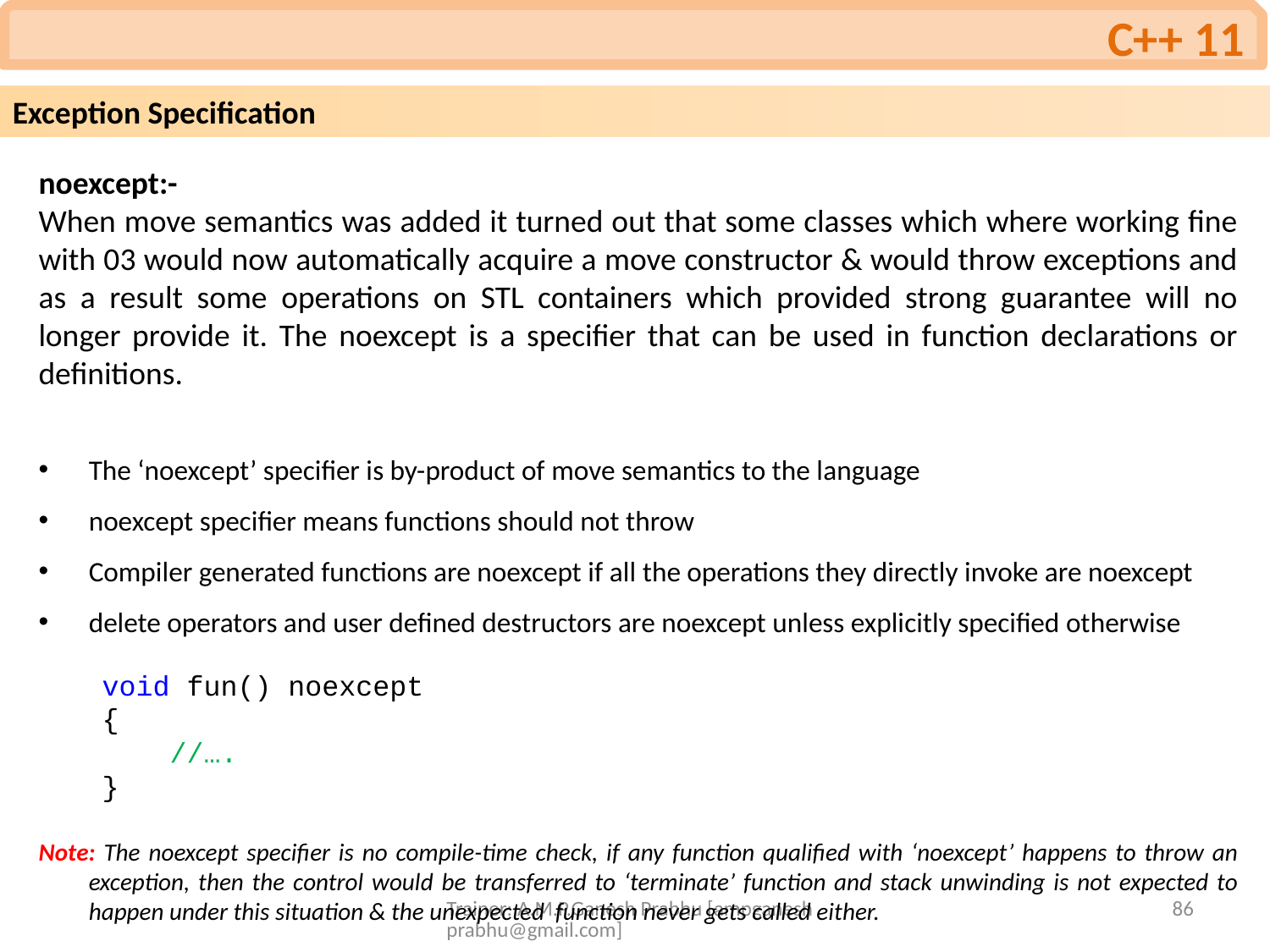

C++ 11
Exception Specification
noexcept:-
When move semantics was added it turned out that some classes which where working fine with 03 would now automatically acquire a move constructor & would throw exceptions and as a result some operations on STL containers which provided strong guarantee will no longer provide it. The noexcept is a specifier that can be used in function declarations or definitions.

The ‘noexcept’ specifier is by-product of move semantics to the language
noexcept specifier means functions should not throw
Compiler generated functions are noexcept if all the operations they directly invoke are noexcept
delete operators and user defined destructors are noexcept unless explicitly specified otherwise

void fun() noexcept
{
    //….
}

Note: The noexcept specifier is no compile-time check, if any function qualified with ‘noexcept’ happens to throw an exception, then the control would be transferred to ‘terminate’ function and stack unwinding is not expected to happen under this situation & the unexpected  function never gets called either.
Trainer: A.M.P.Ganesh Prabhu [ampganeshprabhu@gmail.com]
86